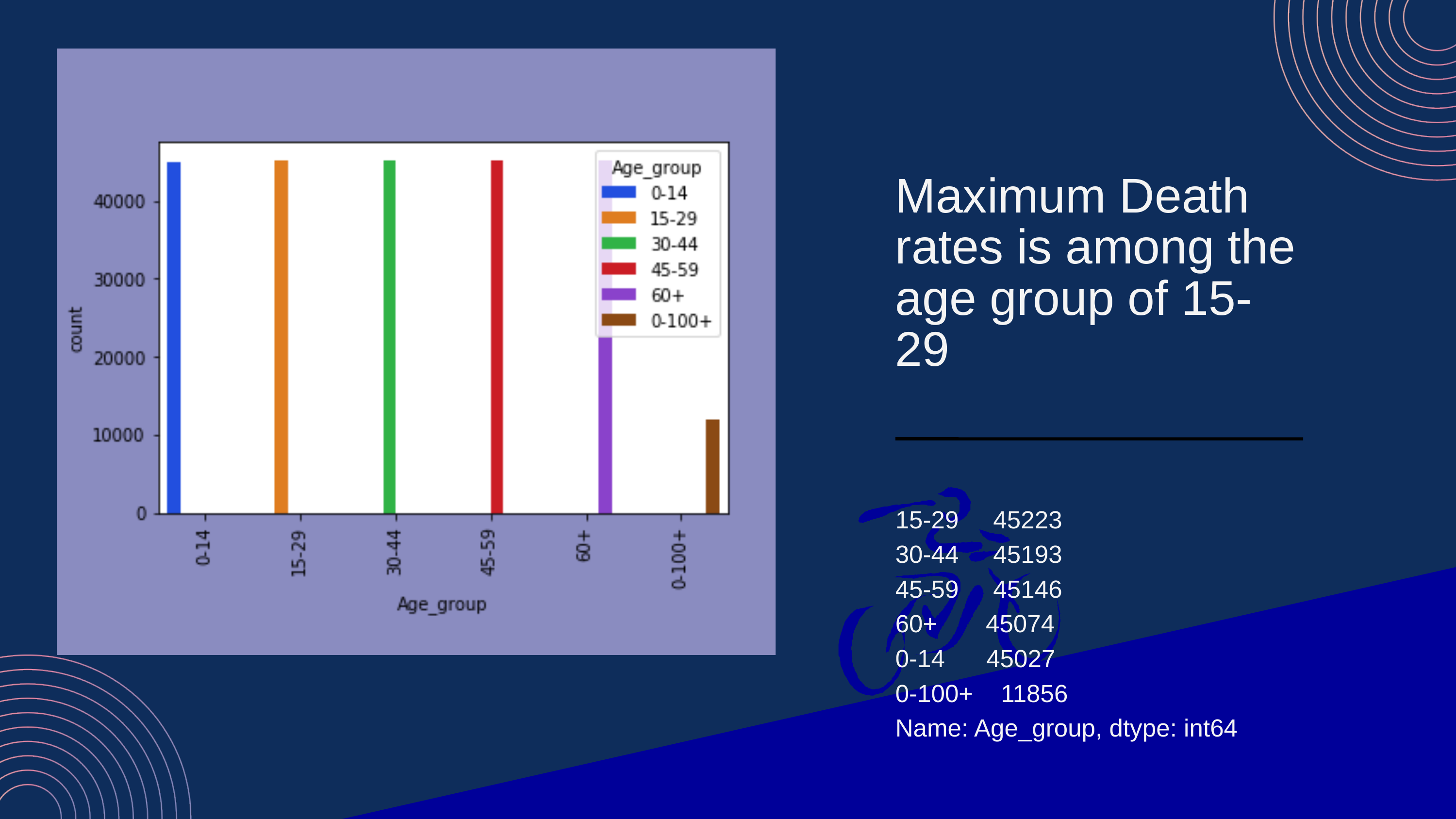

Maximum Death rates is among the age group of 15-29

15-29     45223
30-44     45193
45-59     45146
60+       45074
0-14      45027
0-100+    11856
Name: Age_group, dtype: int64